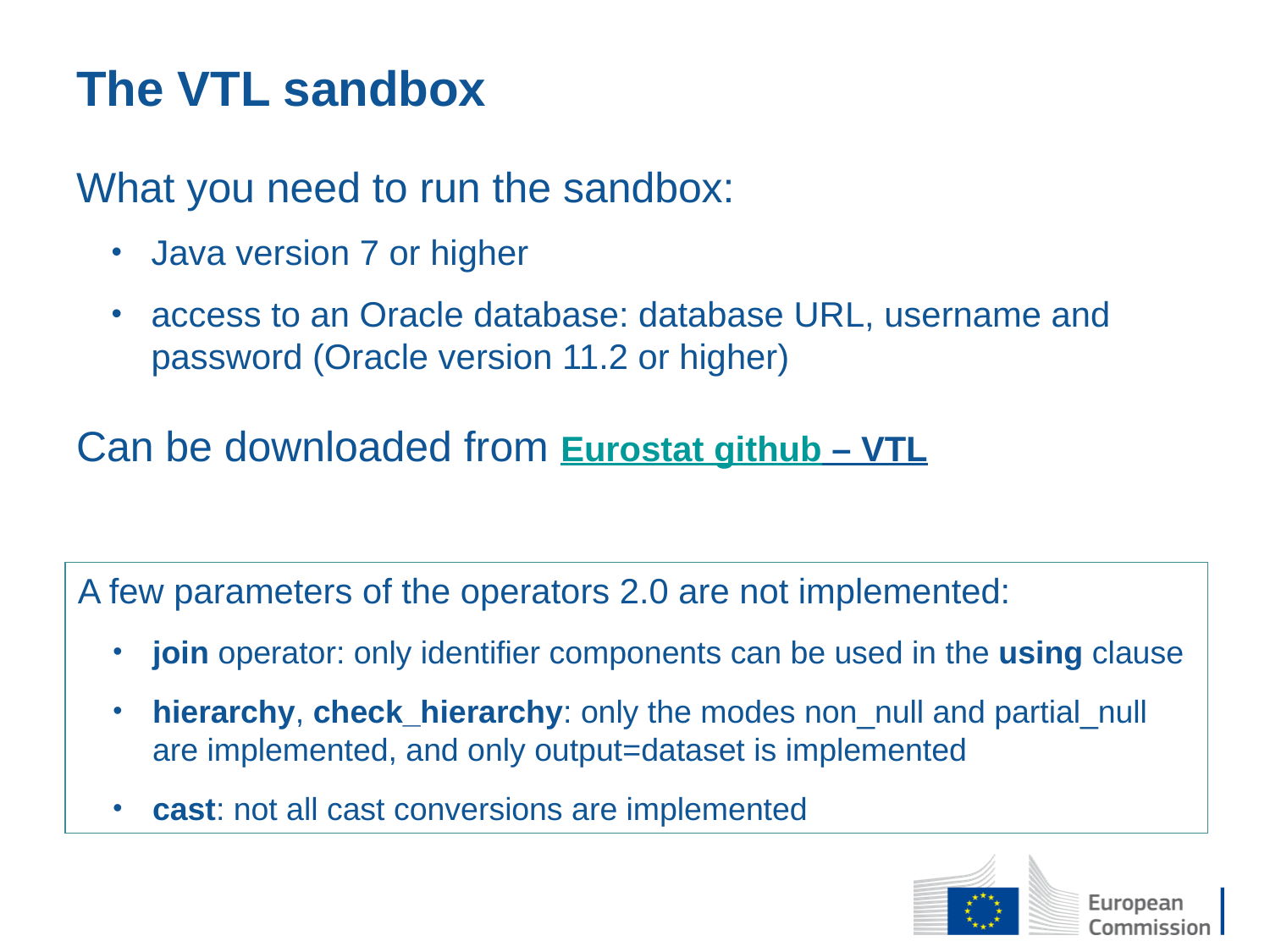

# The VTL sandbox
What you need to run the sandbox:
Java version 7 or higher
access to an Oracle database: database URL, username and password (Oracle version 11.2 or higher)
Can be downloaded from Eurostat github – VTL
A few parameters of the operators 2.0 are not implemented:
join operator: only identifier components can be used in the using clause
hierarchy, check_hierarchy: only the modes non_null and partial_null are implemented, and only output=dataset is implemented
cast: not all cast conversions are implemented